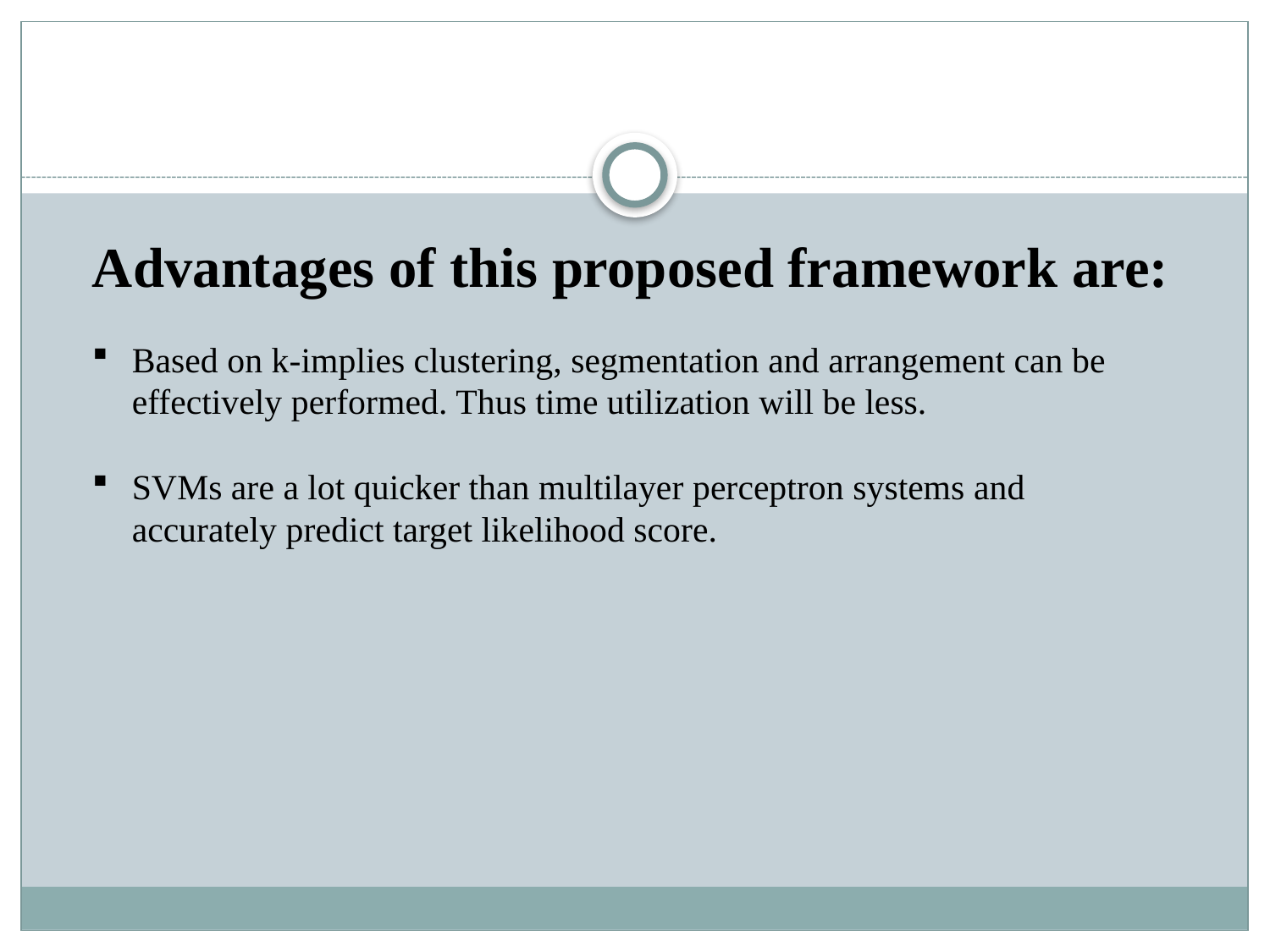

Advantages of this proposed framework are:

Based on k-implies clustering, segmentation and arrangement can be effectively performed. Thus time utilization will be less.

SVMs are a lot quicker than multilayer perceptron systems and accurately predict target likelihood score.